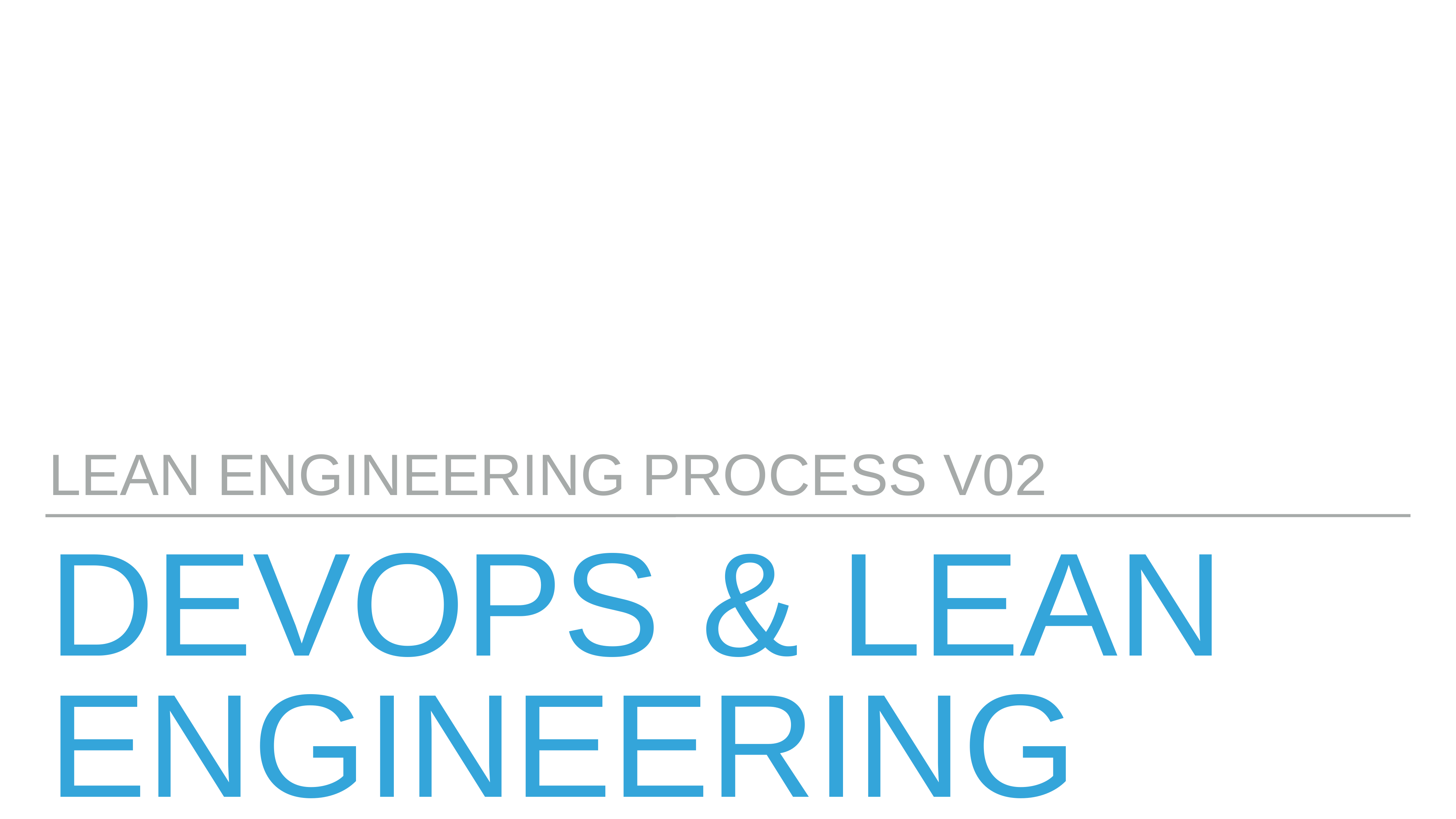

Lean Engineering Process v02
# DevOps & Lean Engineering